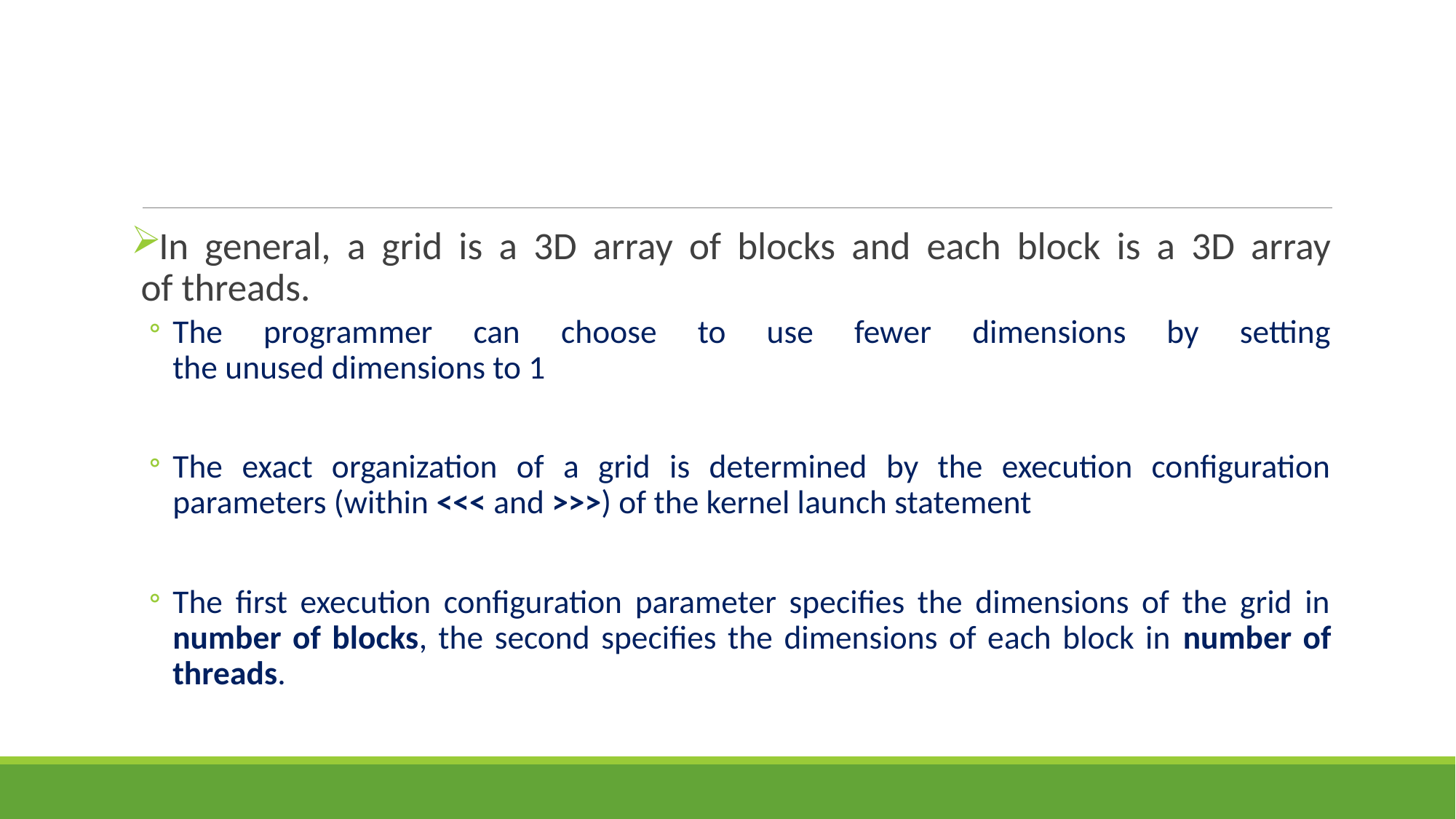

#
In general, a grid is a 3D array of blocks and each block is a 3D array
of threads.
The programmer can choose to use fewer dimensions by setting
the unused dimensions to 1

The exact organization of a grid is determined by the execution configuration parameters (within <<< and >>>) of the kernel launch statement

The first execution configuration parameter specifies the dimensions of the grid in number of blocks, the second specifies the dimensions of each block in number of threads.